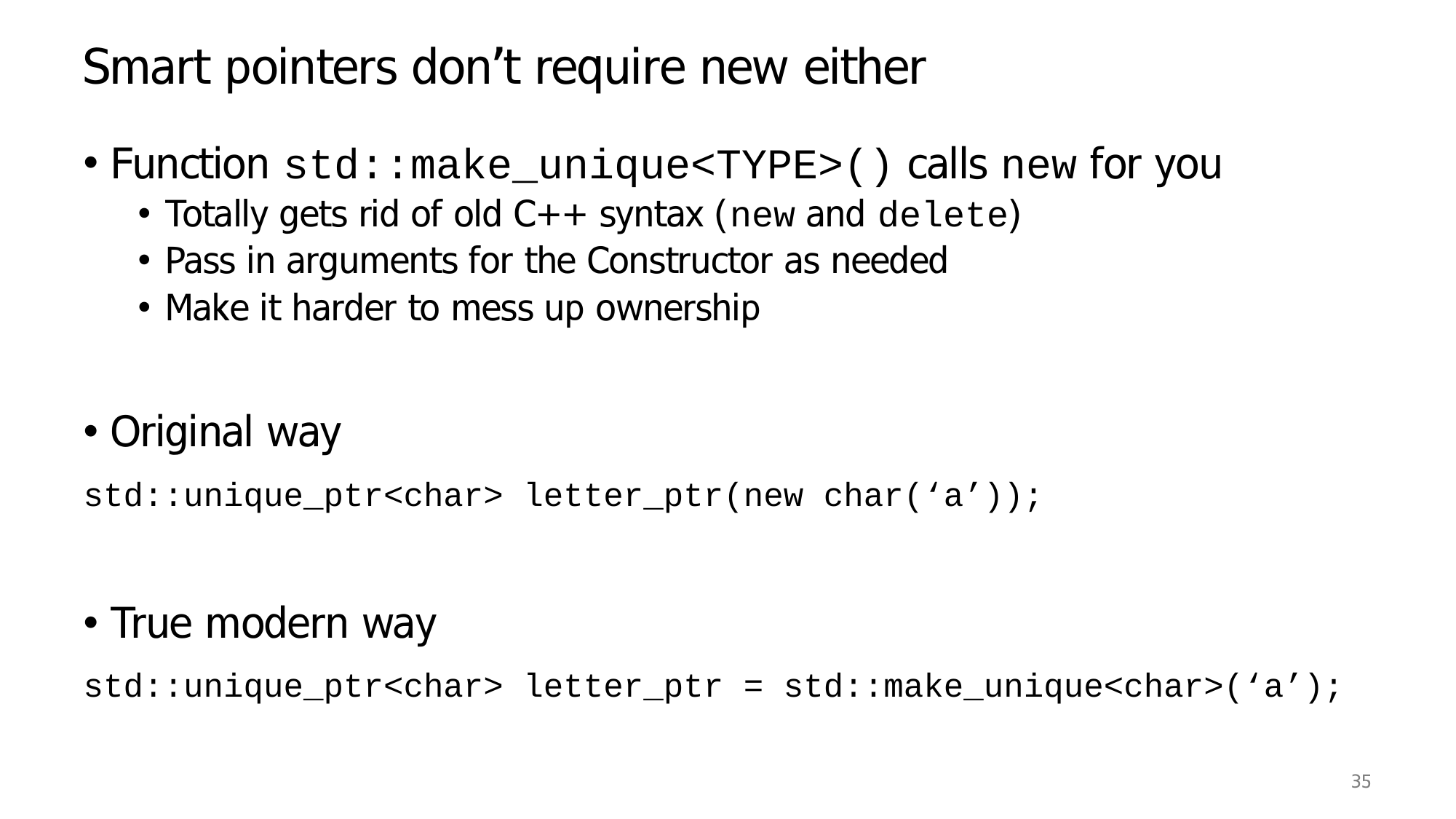

# Smart pointers don’t require new either
Function std::make_unique<TYPE>() calls new for you
Totally gets rid of old C++ syntax (new and delete)
Pass in arguments for the Constructor as needed
Make it harder to mess up ownership

Original way
std::unique_ptr<char> letter_ptr(new char(‘a’));

True modern way
std::unique_ptr<char> letter_ptr = std::make_unique<char>(‘a’);
35